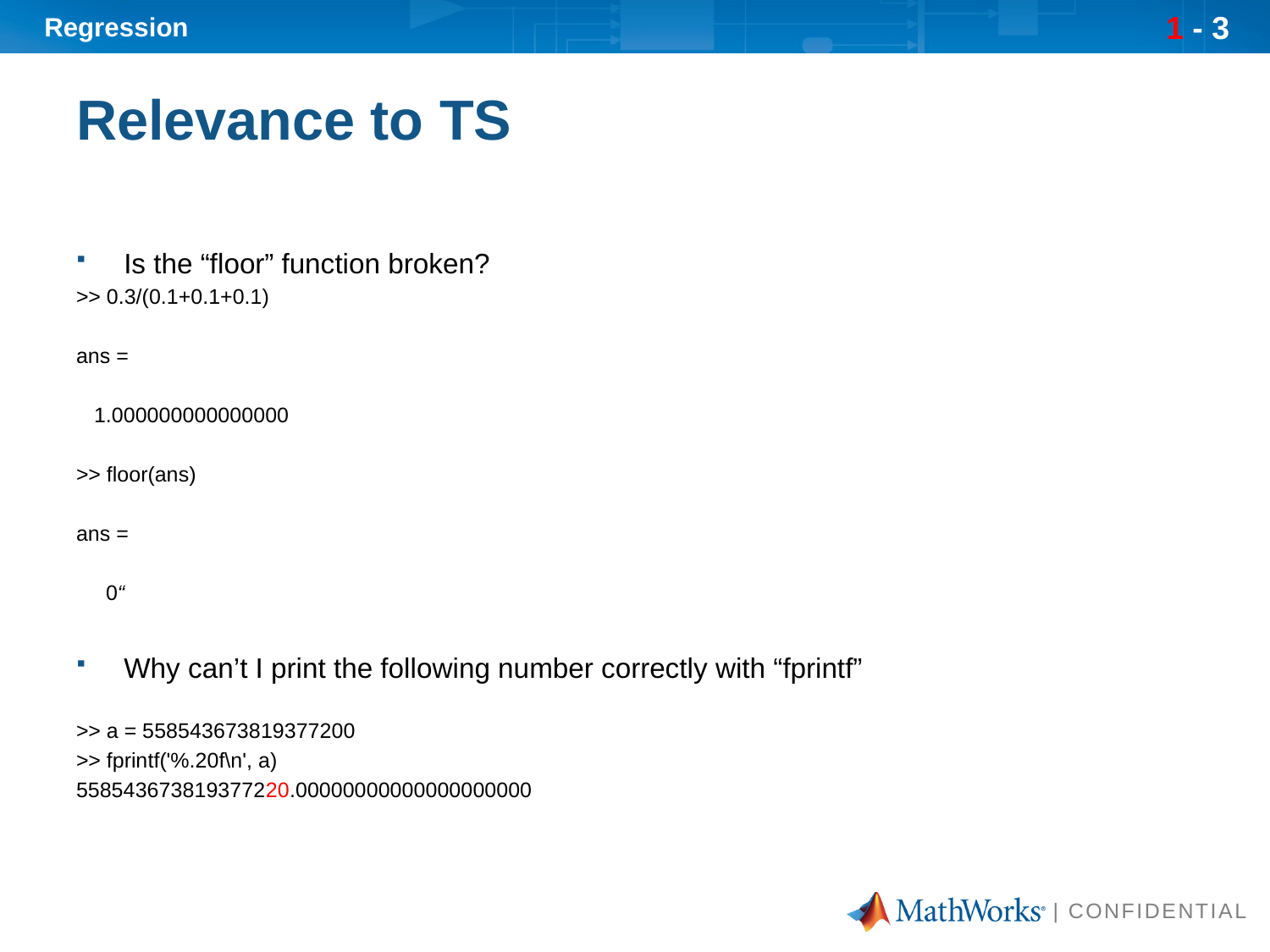

# Relevance to TS
Is the “floor” function broken?
>> 0.3/(0.1+0.1+0.1)

ans =

   1.000000000000000

>> floor(ans)

ans =

     0“

Why can’t I print the following number correctly with “fprintf”

>> a = 558543673819377200
>> fprintf('%.20f\n', a)
558543673819377220.00000000000000000000